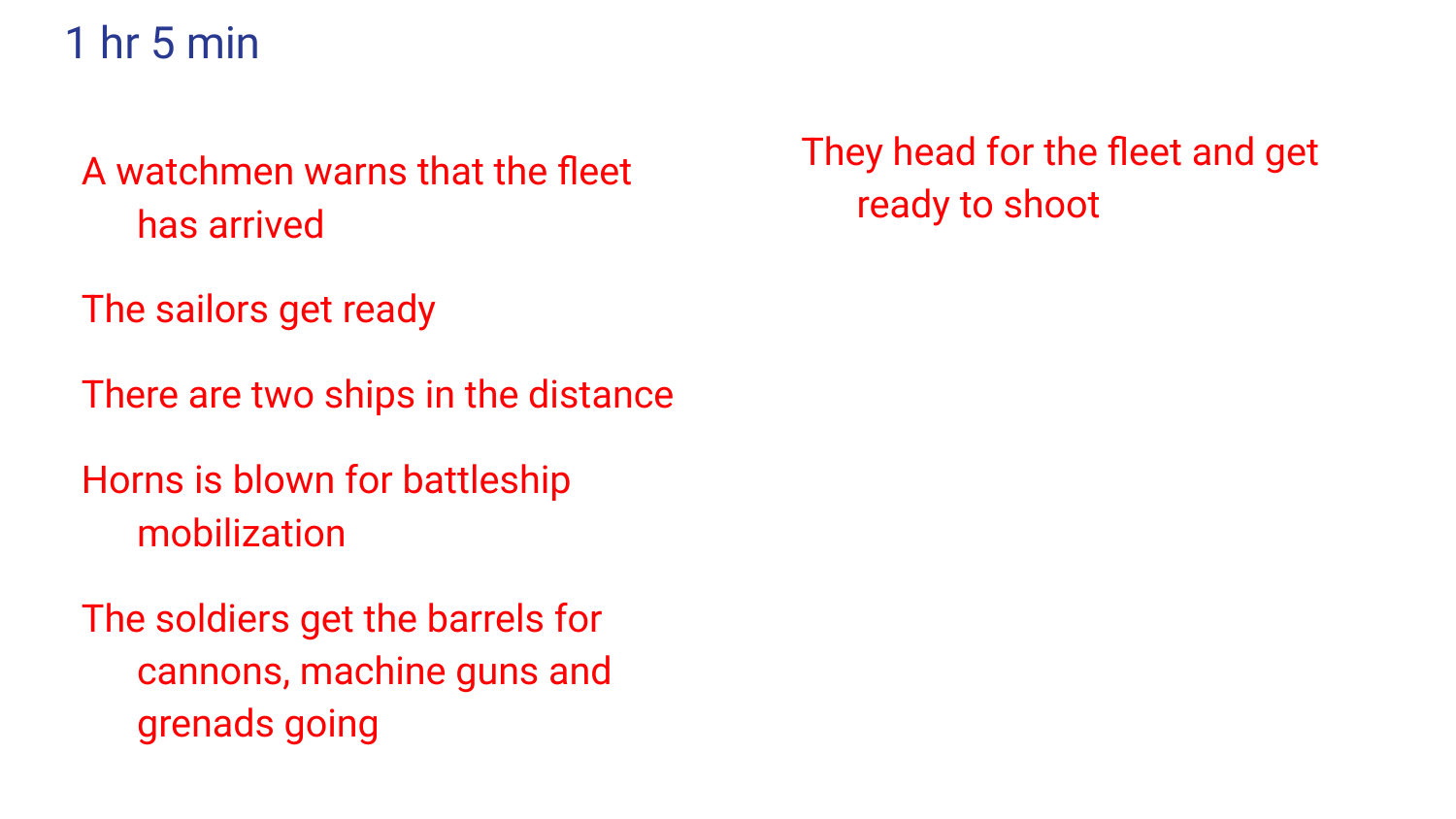

# 1 hr 5 min
They head for the fleet and get ready to shoot
A watchmen warns that the fleet has arrived
The sailors get ready
There are two ships in the distance
Horns is blown for battleship mobilization
The soldiers get the barrels for cannons, machine guns and grenads going